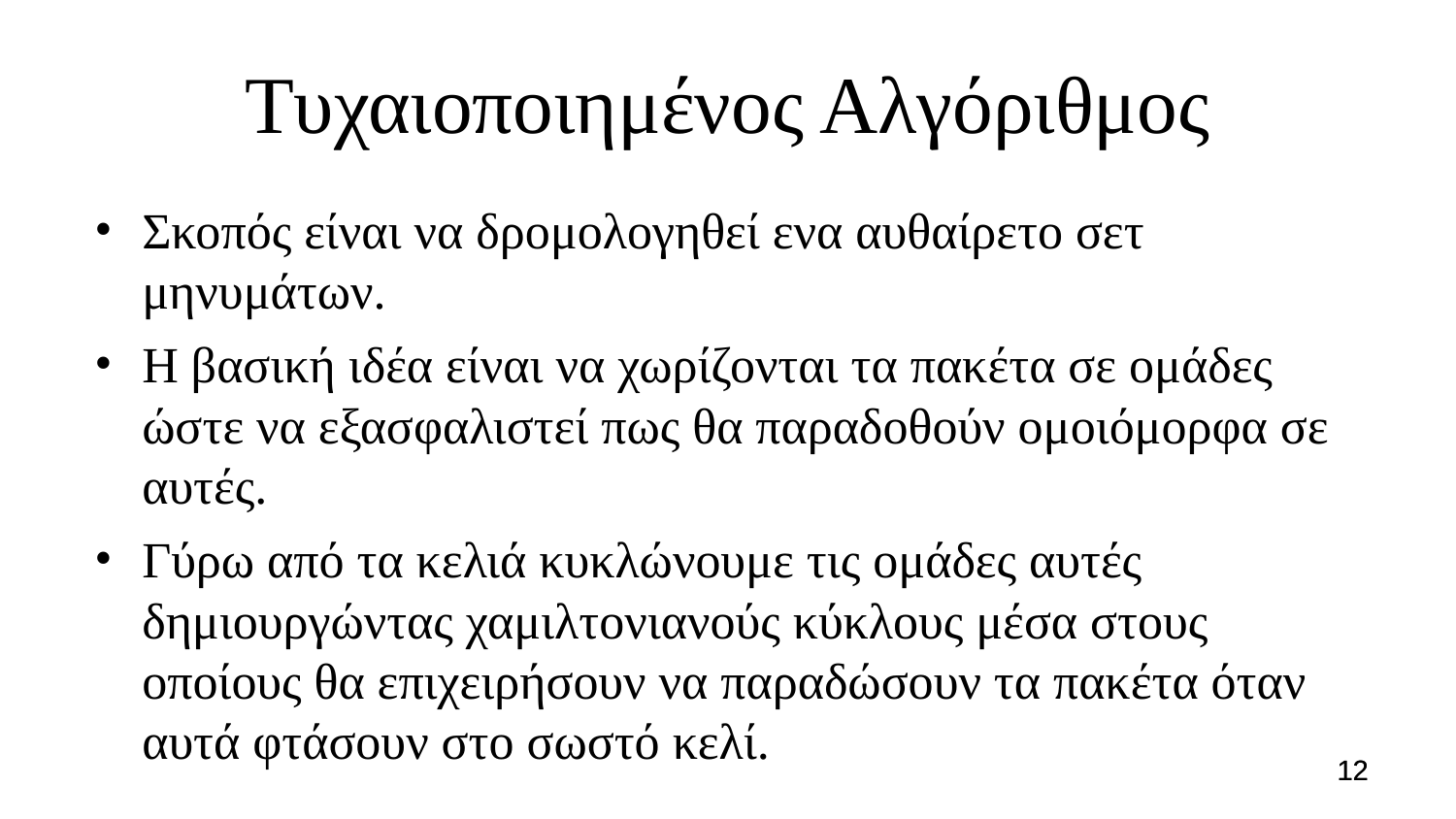

# Τυχαιοποιημένος Αλγόριθμος
Σκοπός είναι να δρομολογηθεί ενα αυθαίρετο σετ μηνυμάτων.
Η βασική ιδέα είναι να χωρίζονται τα πακέτα σε ομάδες ώστε να εξασφαλιστεί πως θα παραδοθούν ομοιόμορφα σε αυτές.
Γύρω από τα κελιά κυκλώνουμε τις ομάδες αυτές δημιουργώντας χαμιλτονιανούς κύκλους μέσα στους οποίους θα επιχειρήσουν να παραδώσουν τα πακέτα όταν αυτά φτάσουν στο σωστό κελί.

12
12